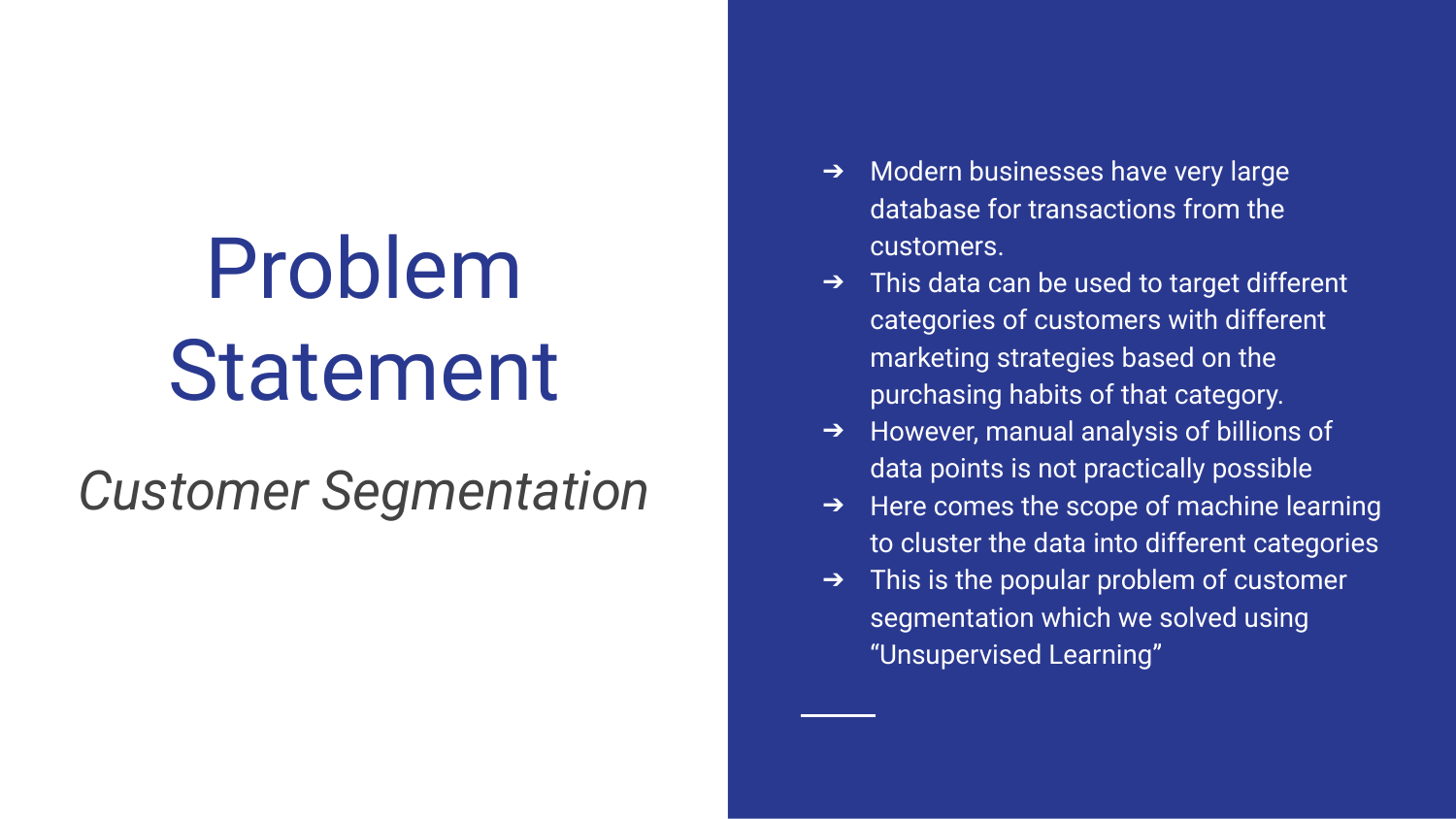

Modern businesses have very large database for transactions from the customers.
This data can be used to target different categories of customers with different marketing strategies based on the purchasing habits of that category.
However, manual analysis of billions of data points is not practically possible
Here comes the scope of machine learning to cluster the data into different categories
This is the popular problem of customer segmentation which we solved using “Unsupervised Learning”
# Problem Statement
Customer Segmentation